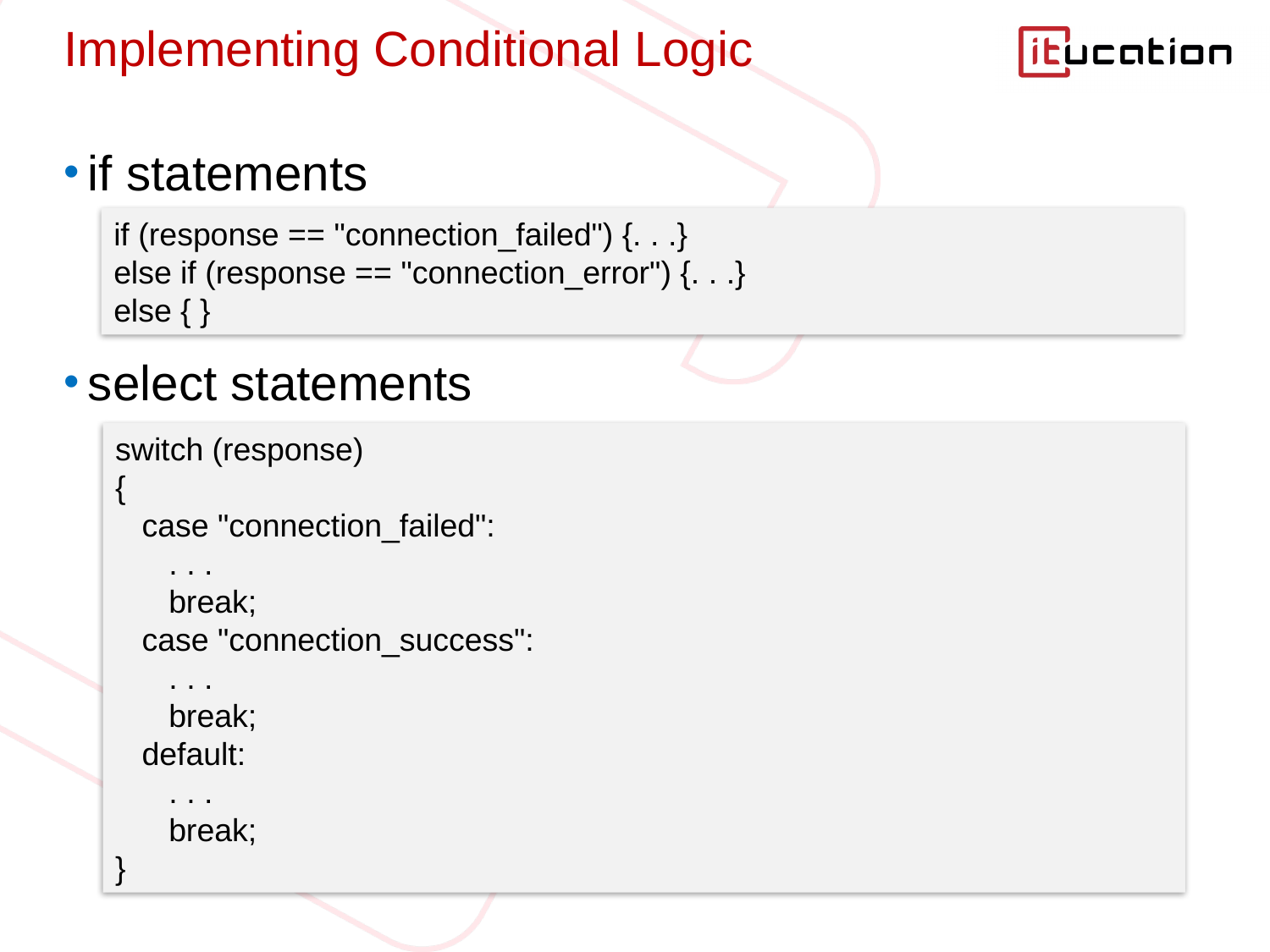

# Implementing Conditional Logic
if statements

select statements

if (response == "connection_failed") {. . .}
else if (response == "connection_error") {. . .}
else { }
switch (response)
{
   case "connection_failed":
      . . .
      break;
   case "connection_success":
      . . .
      break;
   default:
      . . .
      break;
}